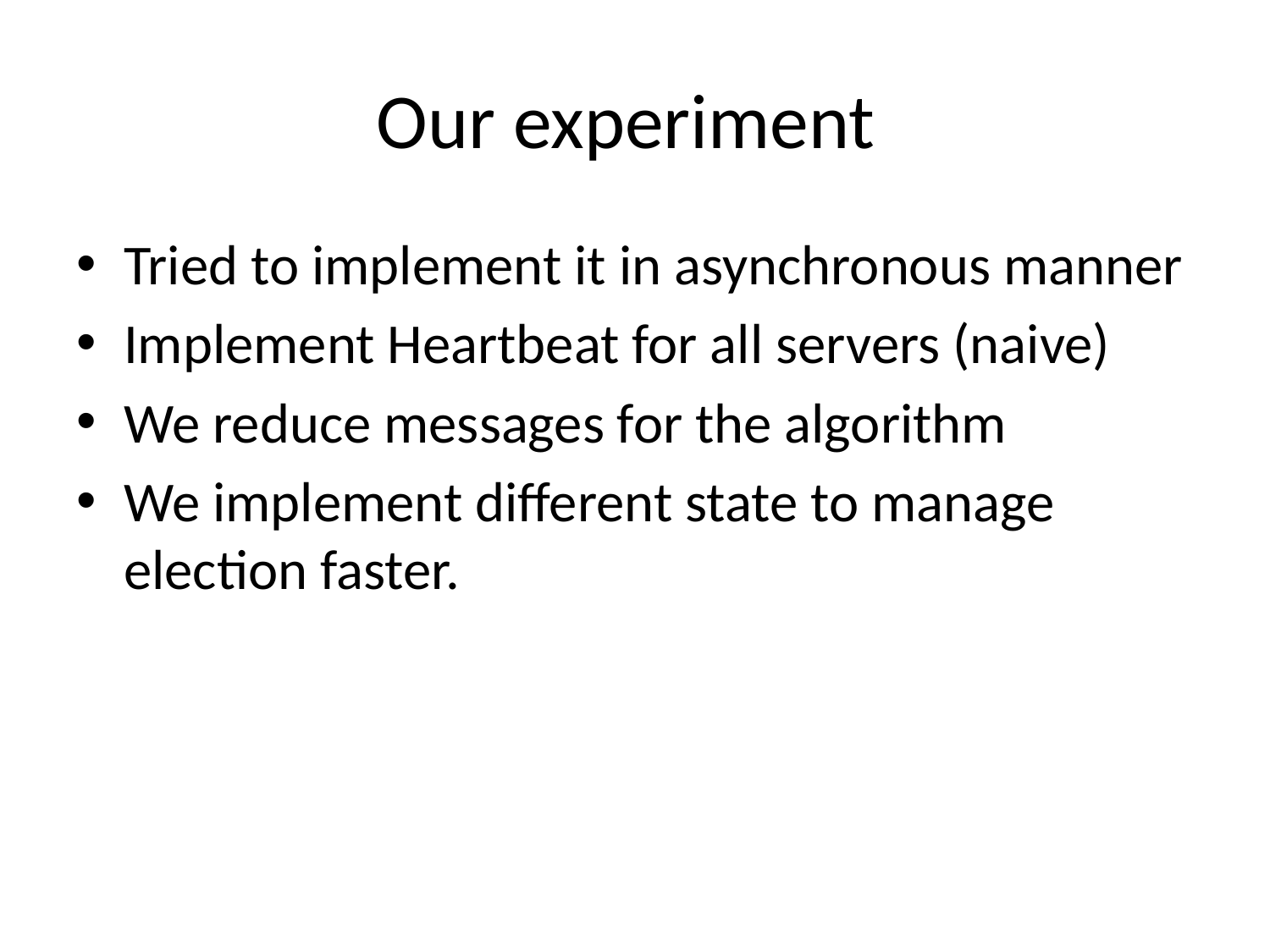

# Our experiment
Tried to implement it in asynchronous manner
Implement Heartbeat for all servers (naive)
We reduce messages for the algorithm
We implement different state to manage election faster.